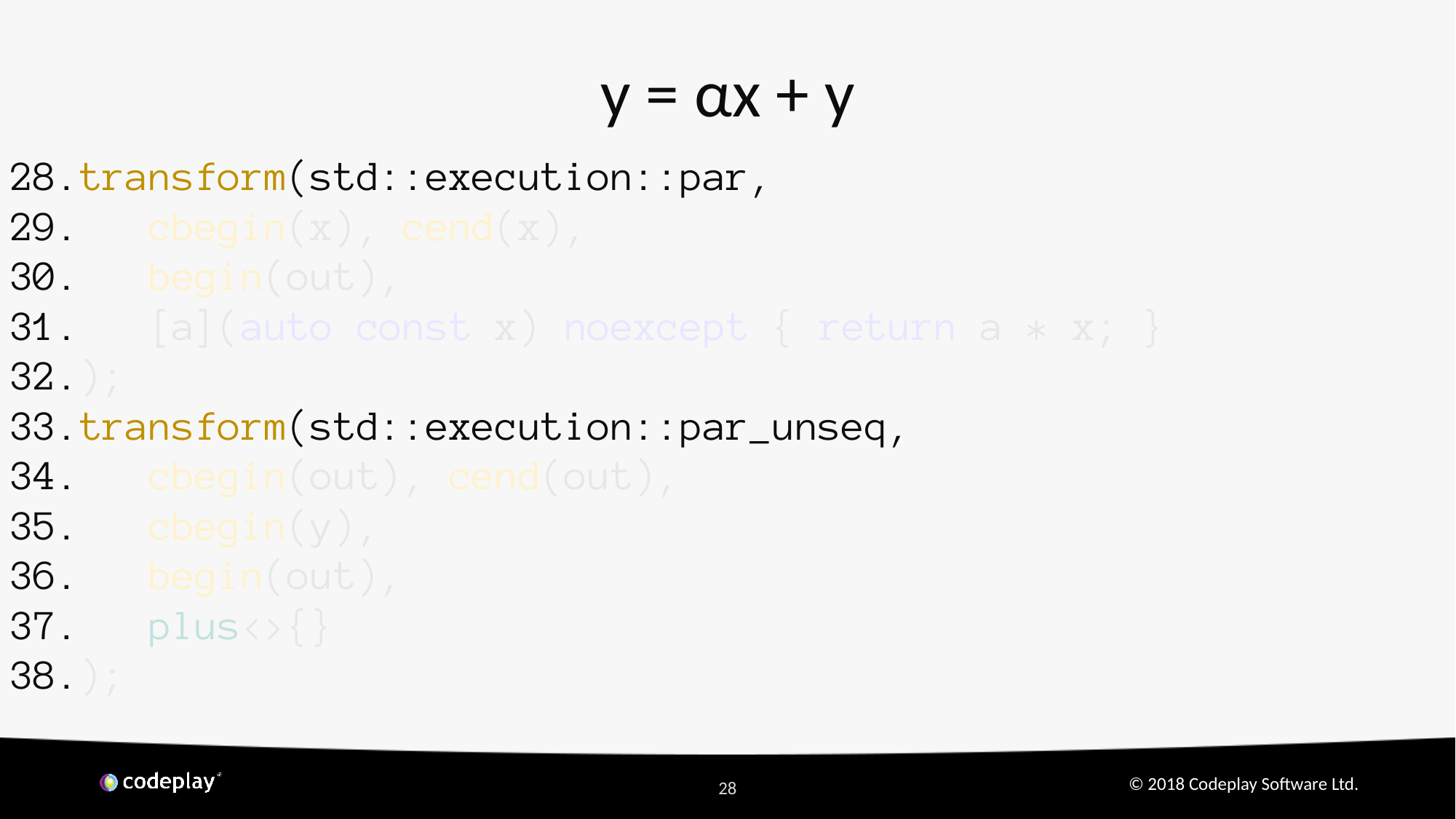

# y = αx + y
transform(std::execution::par,
   cbegin(x), cend(x),
   begin(out),
   [a](auto const x) noexcept { return a * x; }
);
transform(std::execution::par_unseq,
   cbegin(out), cend(out),
   cbegin(y),
   begin(out),
   plus<>{}
);